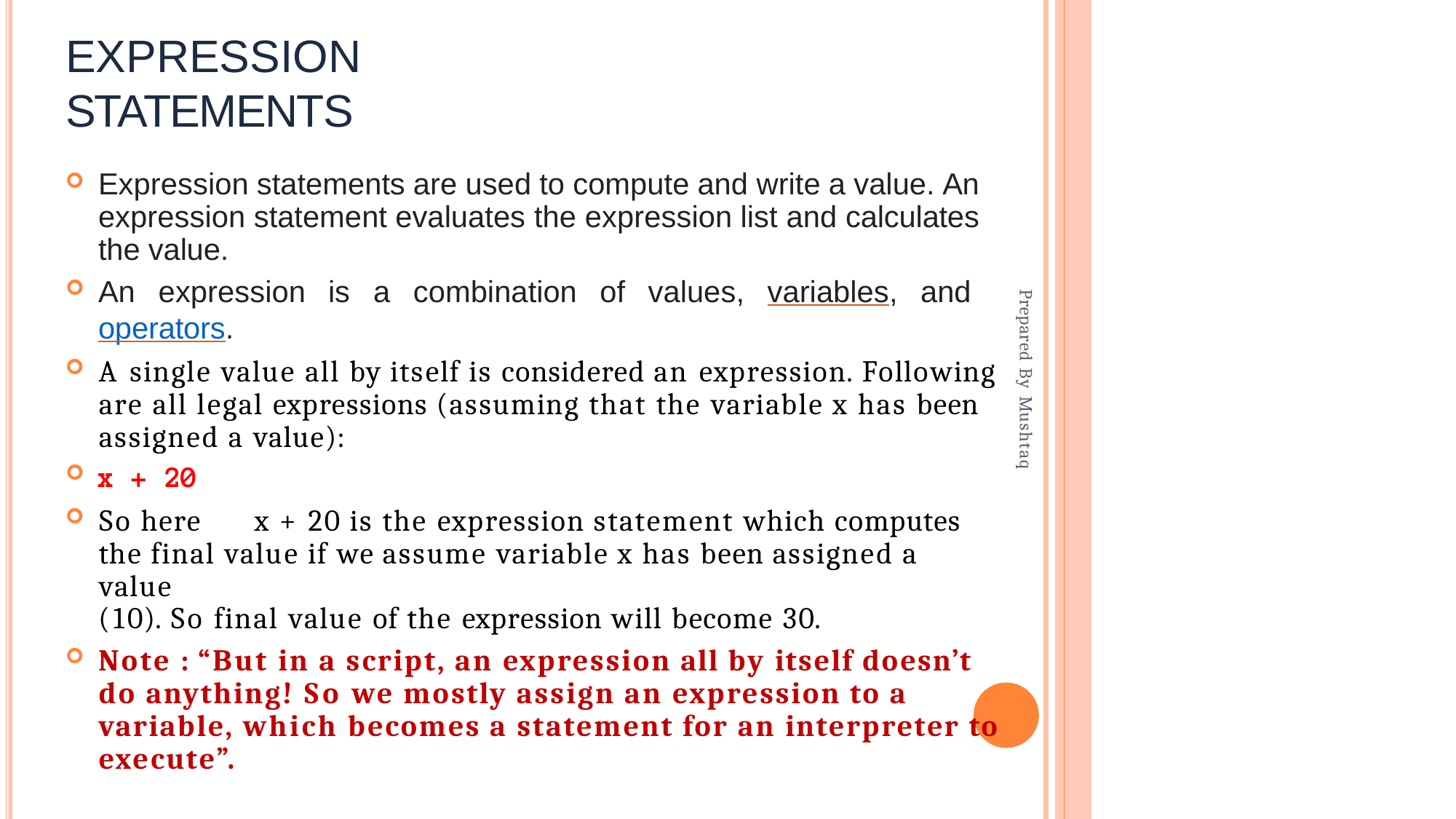

# Expression statements
Expression statements are used to compute and write a value. An expression statement evaluates the expression list and calculates the value.
An expression is a combination of values, variables, and operators.
A single value all by itself is considered an expression. Following are all legal expressions (assuming that the variable x has been assigned a value):
x  +  20
So here	x + 20 is the expression statement which computes the final value if we assume variable x has been assigned a value
(10). So final value of the expression will become 30.
Note : “But in a script, an expression all by itself doesn’t do anything! So we mostly assign an expression to a variable, which becomes a statement for an interpreter to execute”.
Prepared By Mushtaq